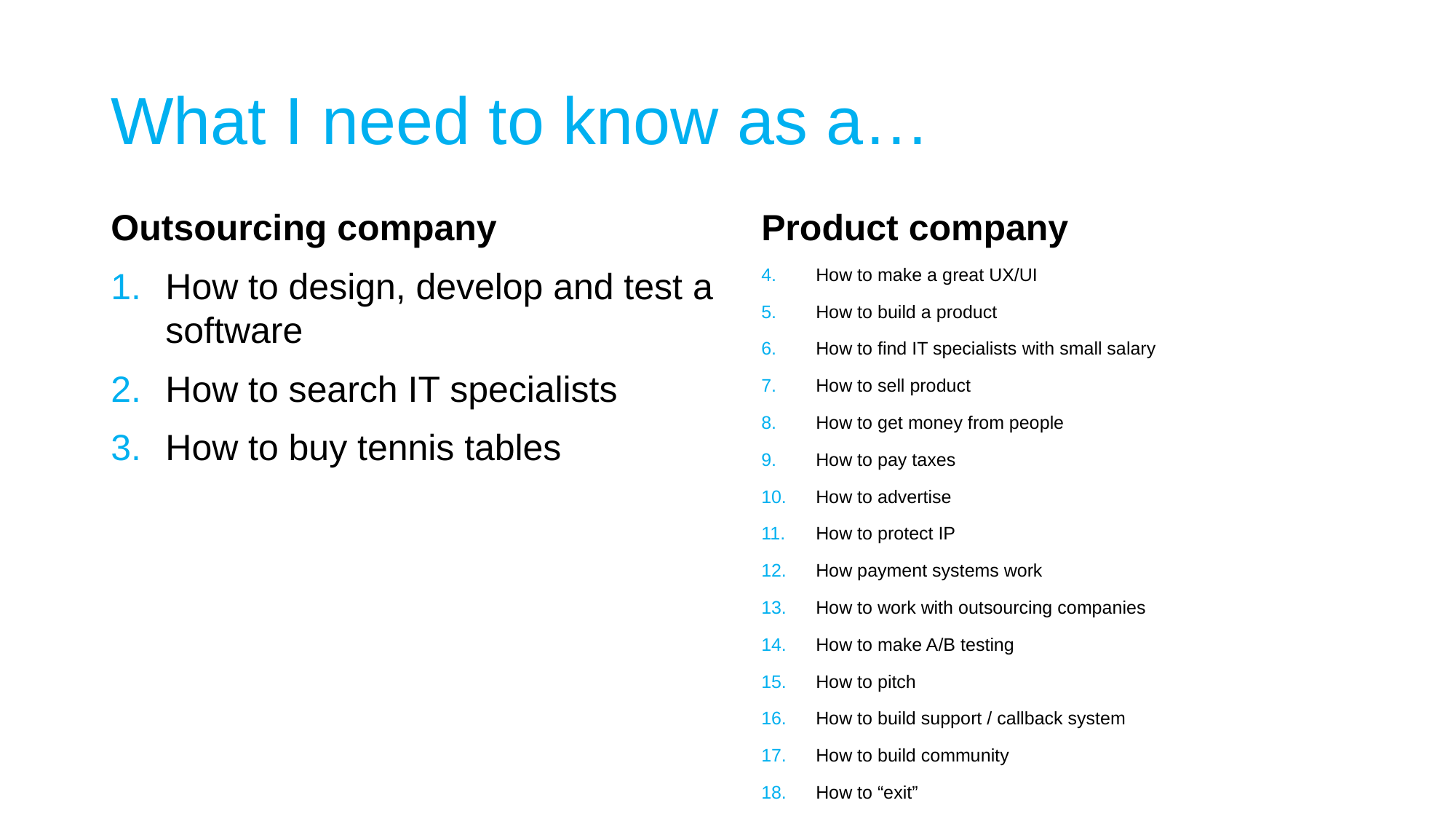

# What I need to know as a…
Outsourcing company
How to design, develop and test a software
How to search IT specialists
How to buy tennis tables

Product company
How to make a great UX/UI
How to build a product
How to find IT specialists with small salary
How to sell product
How to get money from people
How to pay taxes
How to advertise
How to protect IP
How payment systems work
How to work with outsourcing companies
How to make A/B testing
How to pitch
How to build support / callback system
How to build community
How to “exit”